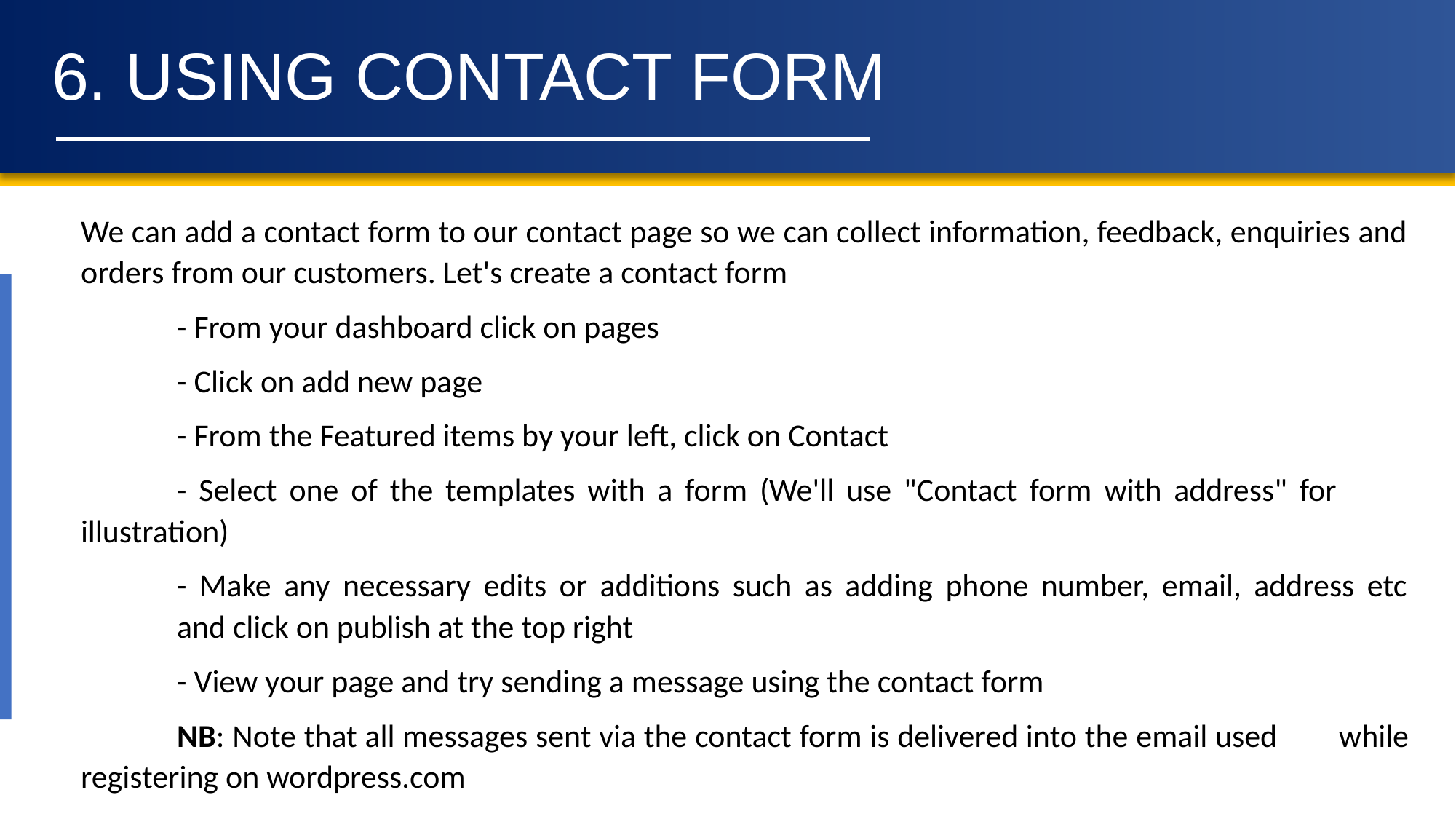

# 6. USING CONTACT FORM

We can add a contact form to our contact page so we can collect information, feedback, enquiries and orders from our customers. Let's create a contact form
	- From your dashboard click on pages
	- Click on add new page
	- From the Featured items by your left, click on Contact
	- Select one of the templates with a form (We'll use "Contact form with address" for 	illustration)
	- Make any necessary edits or additions such as adding phone number, email, address etc 	and click on publish at the top right
	- View your page and try sending a message using the contact form
	NB: Note that all messages sent via the contact form is delivered into the email used 	while registering on wordpress.com